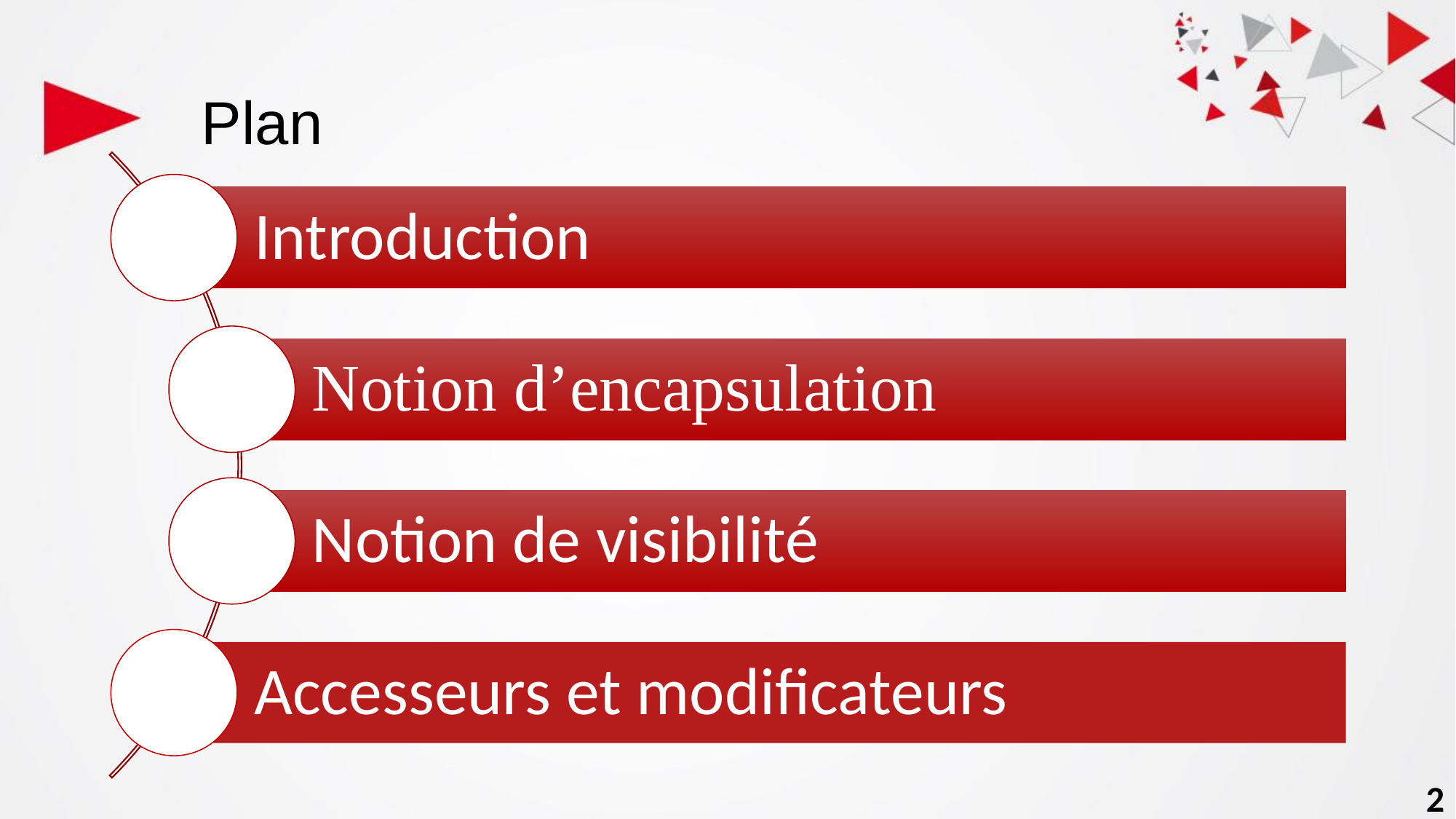

Introduction

Notion d’encapsulation

Notion de visibilité

Accesseurs et modificateurs
# Plan
2